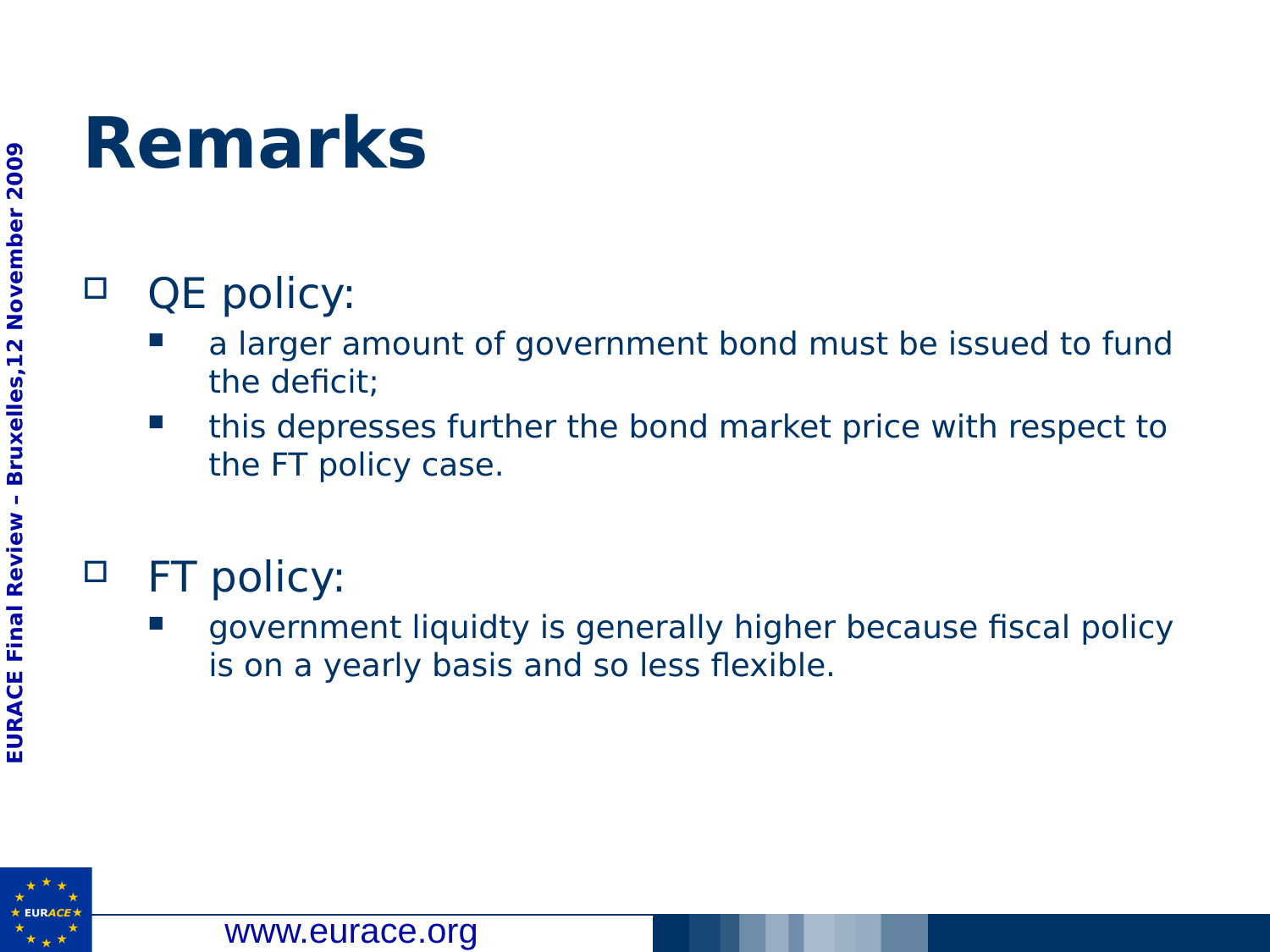

# Remarks
QE policy:
a larger amount of government bond must be issued to fund the deficit;
this depresses further the bond market price with respect to the FT policy case.

FT policy:
government liquidty is generally higher because fiscal policy is on a yearly basis and so less flexible.